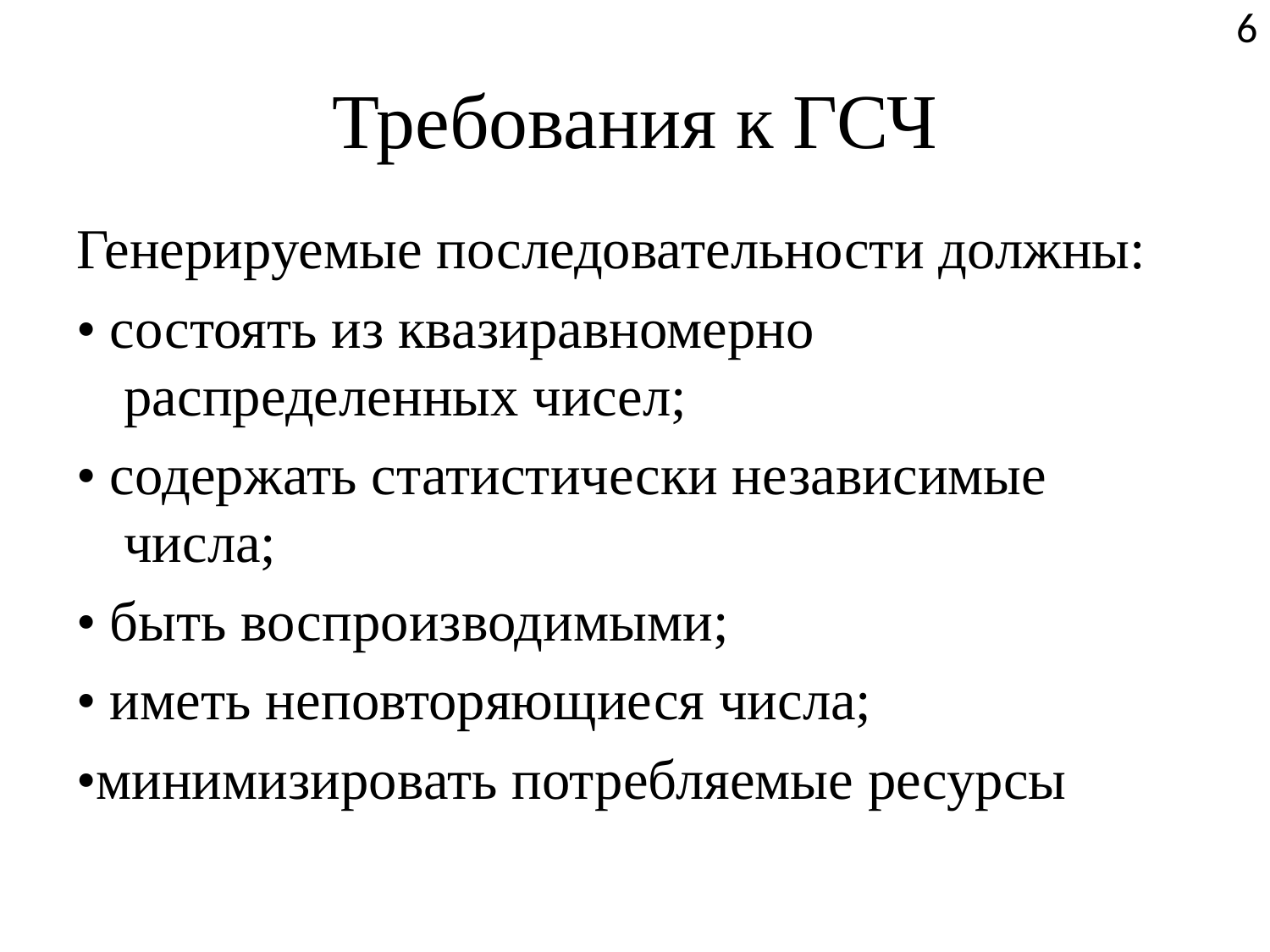

6
# Требования к ГСЧ
Генерируемые последовательности должны:
• состоять из квазиравномерно распределенных чисел;
• содержать статистически независимые числа;
• быть воспроизводимыми;
• иметь неповторяющиеся числа;
•минимизировать потребляемые ресурсы